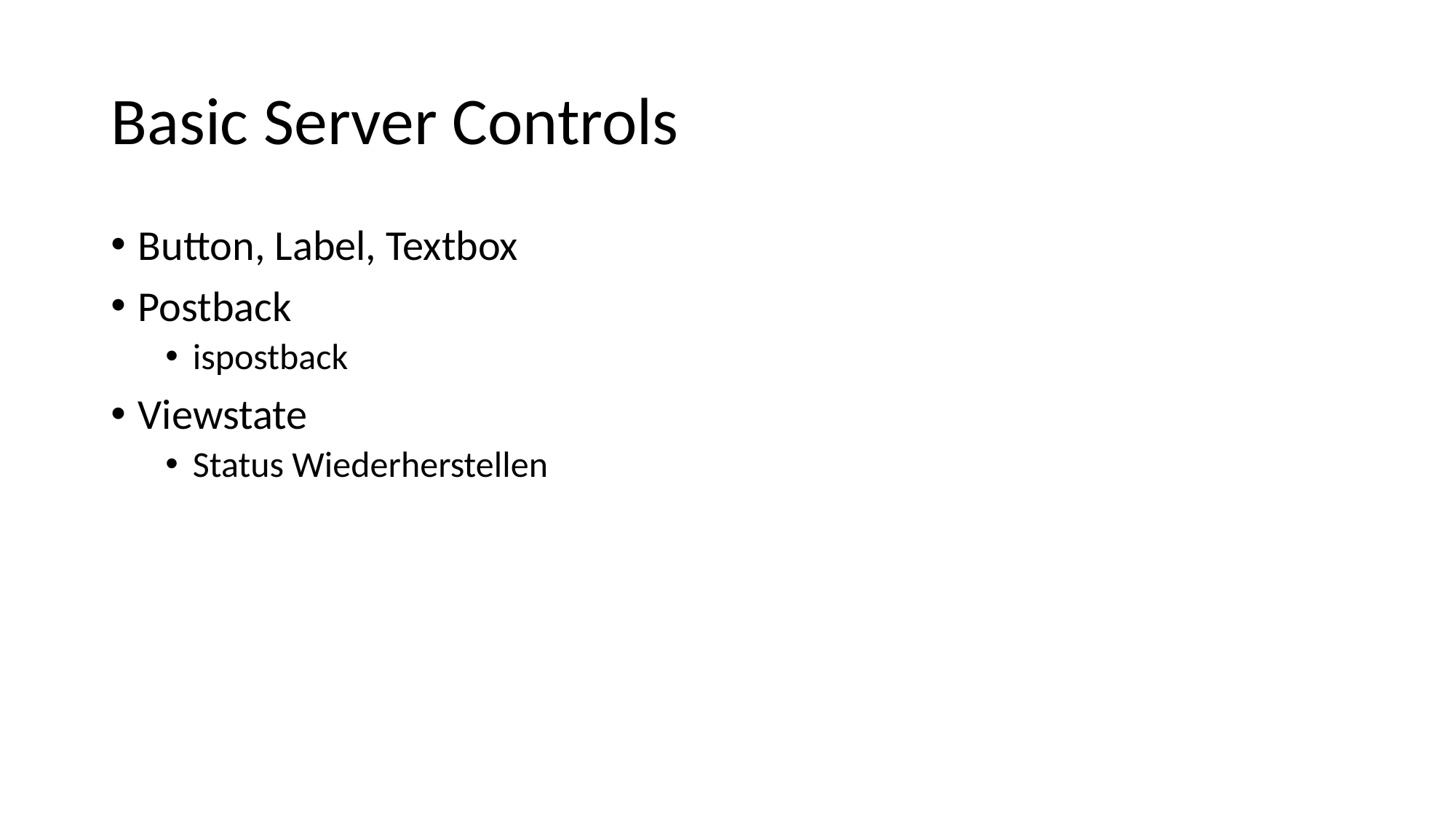

# Basic Server Controls
Button, Label, Textbox
Postback
ispostback
Viewstate
Status Wiederherstellen